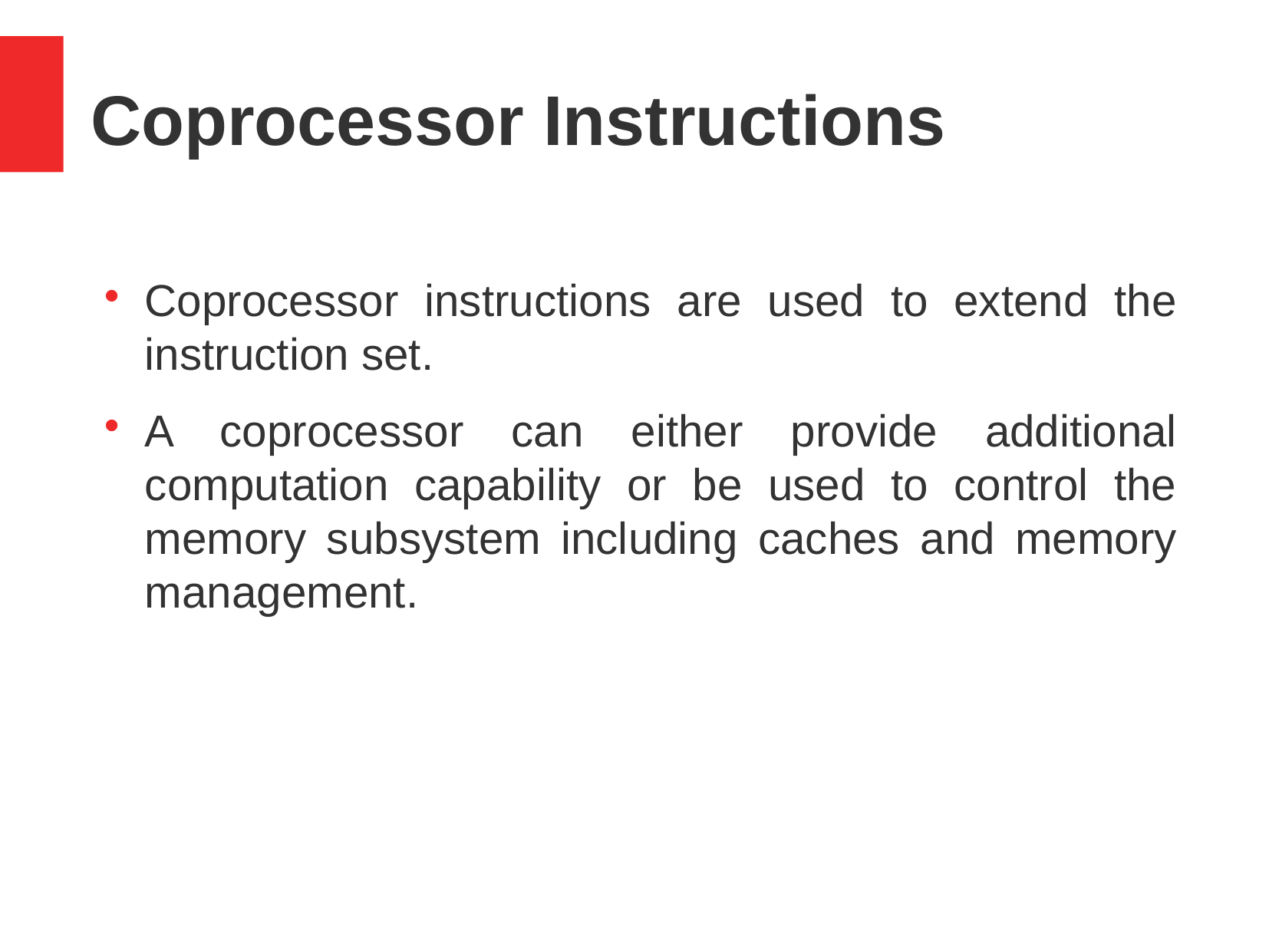

Coprocessor Instructions
Coprocessor instructions are used to extend the instruction set.
A coprocessor can either provide additional computation capability or be used to control the memory subsystem including caches and memory management.